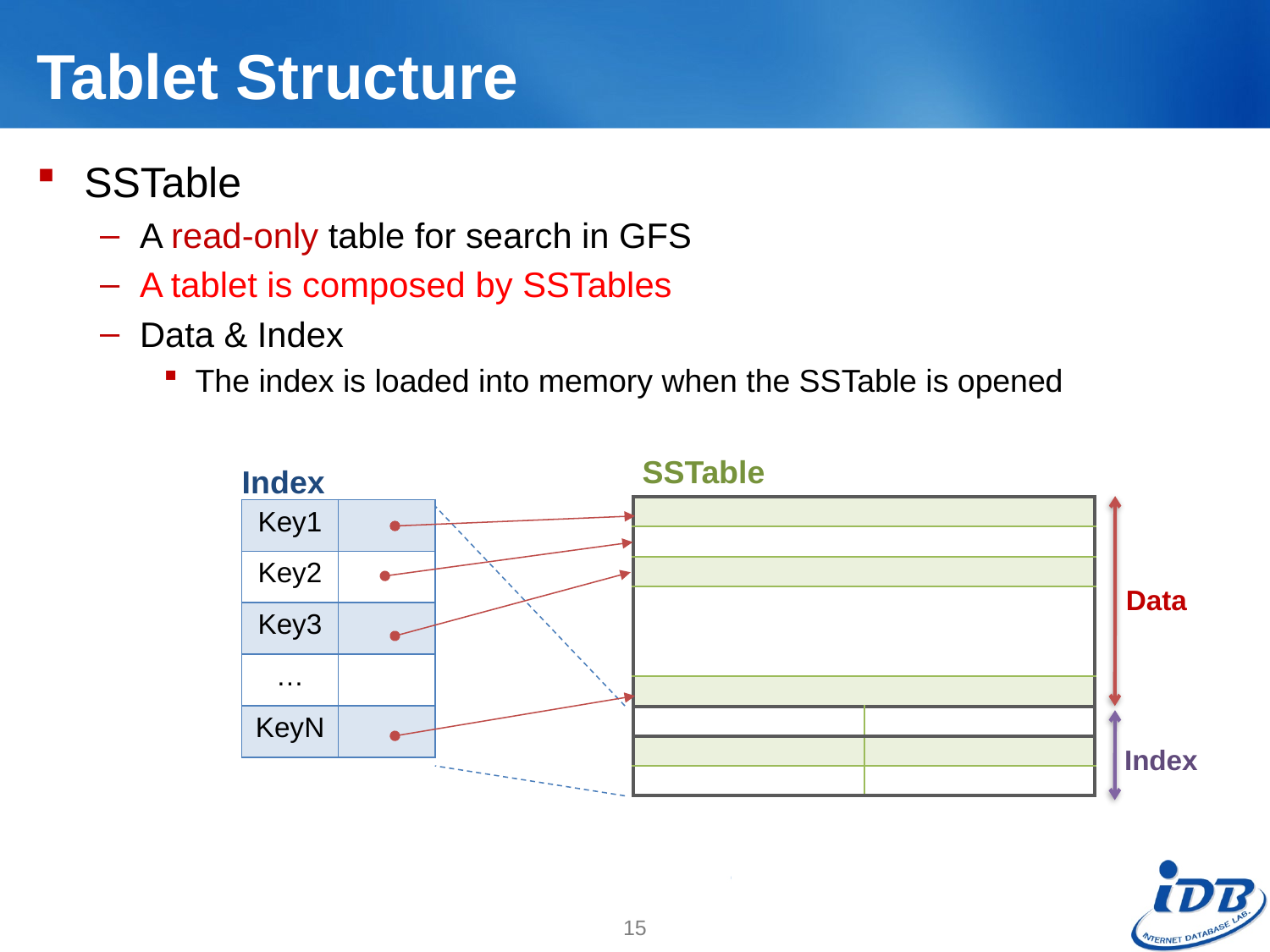

# Tablet Structure
SSTable
A read-only table for search in GFS
A tablet is composed by SSTables
Data & Index
The index is loaded into memory when the SSTable is opened

SSTable
Index
|  |  |
| --- | --- |
|  |  |
|  |  |
|  |  |
|  |  |
|  |  |
|  |  |
|  |  |
| Key1 |  |
| --- | --- |
| Key2 |  |
| Key3 |  |
| … |  |
| KeyN |  |
Data
Index
15